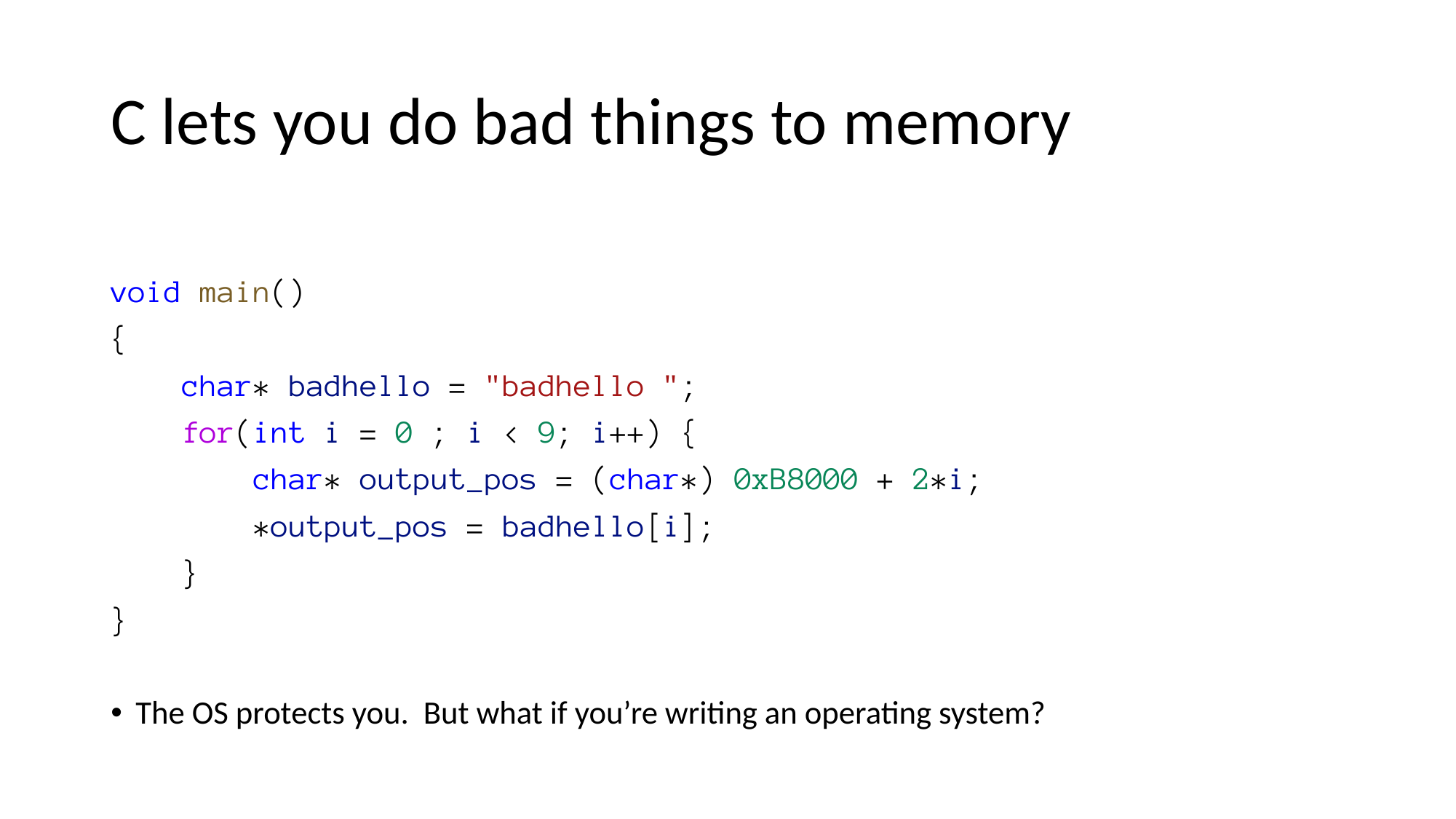

# C lets you do bad things to memory

void main()
{
    char* badhello = "badhello ";
    for(int i = 0 ; i < 9; i++) {
        char* output_pos = (char*) 0xB8000 + 2*i;
        *output_pos = badhello[i];
    }
}

The OS protects you.  But what if you’re writing an operating system?